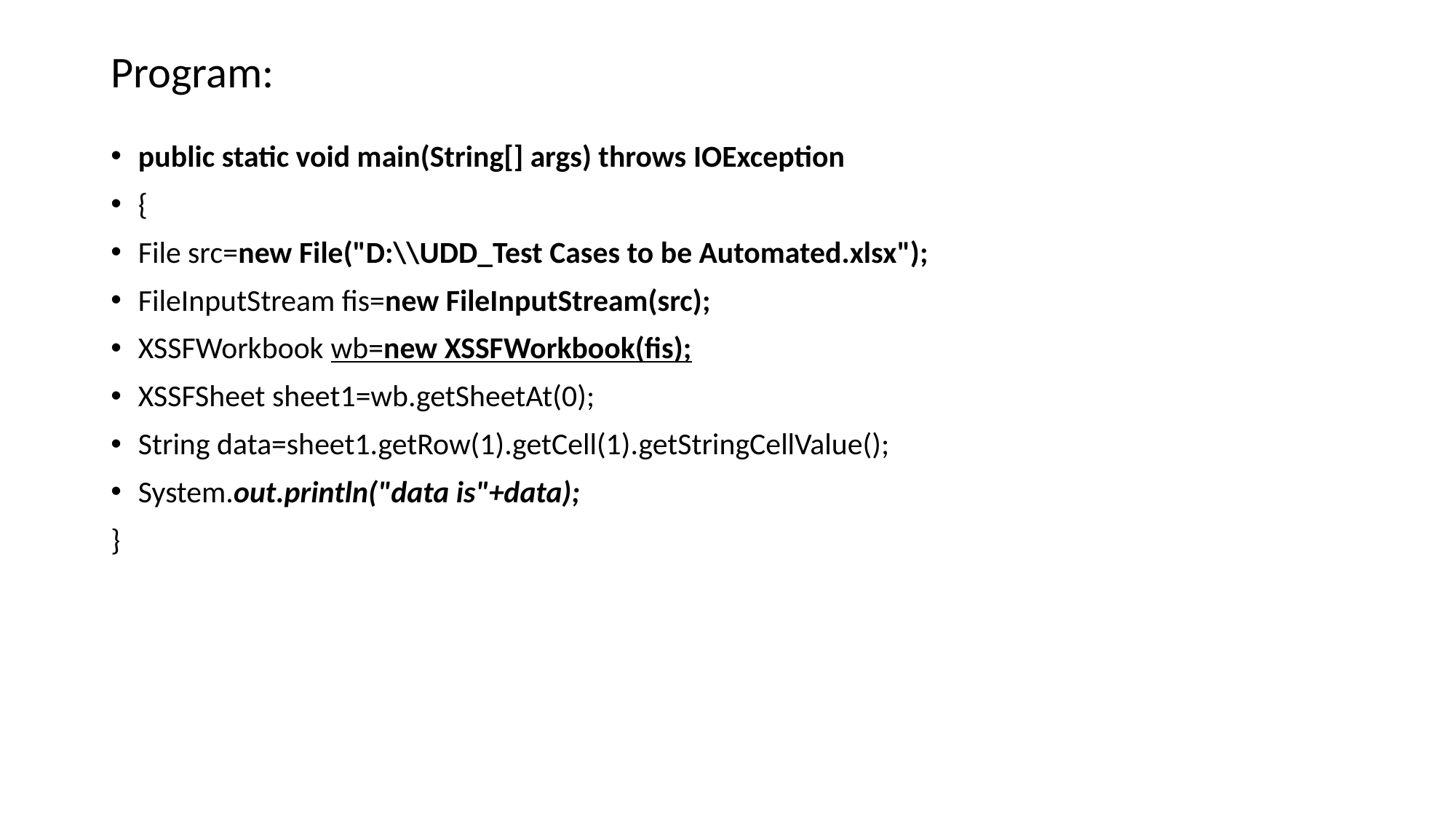

# Program:
public static void main(String[] args) throws IOException
{
File src=new File("D:\\UDD_Test Cases to be Automated.xlsx");
FileInputStream fis=new FileInputStream(src);
XSSFWorkbook wb=new XSSFWorkbook(fis);
XSSFSheet sheet1=wb.getSheetAt(0);
String data=sheet1.getRow(1).getCell(1).getStringCellValue();
System.out.println("data is"+data);
}